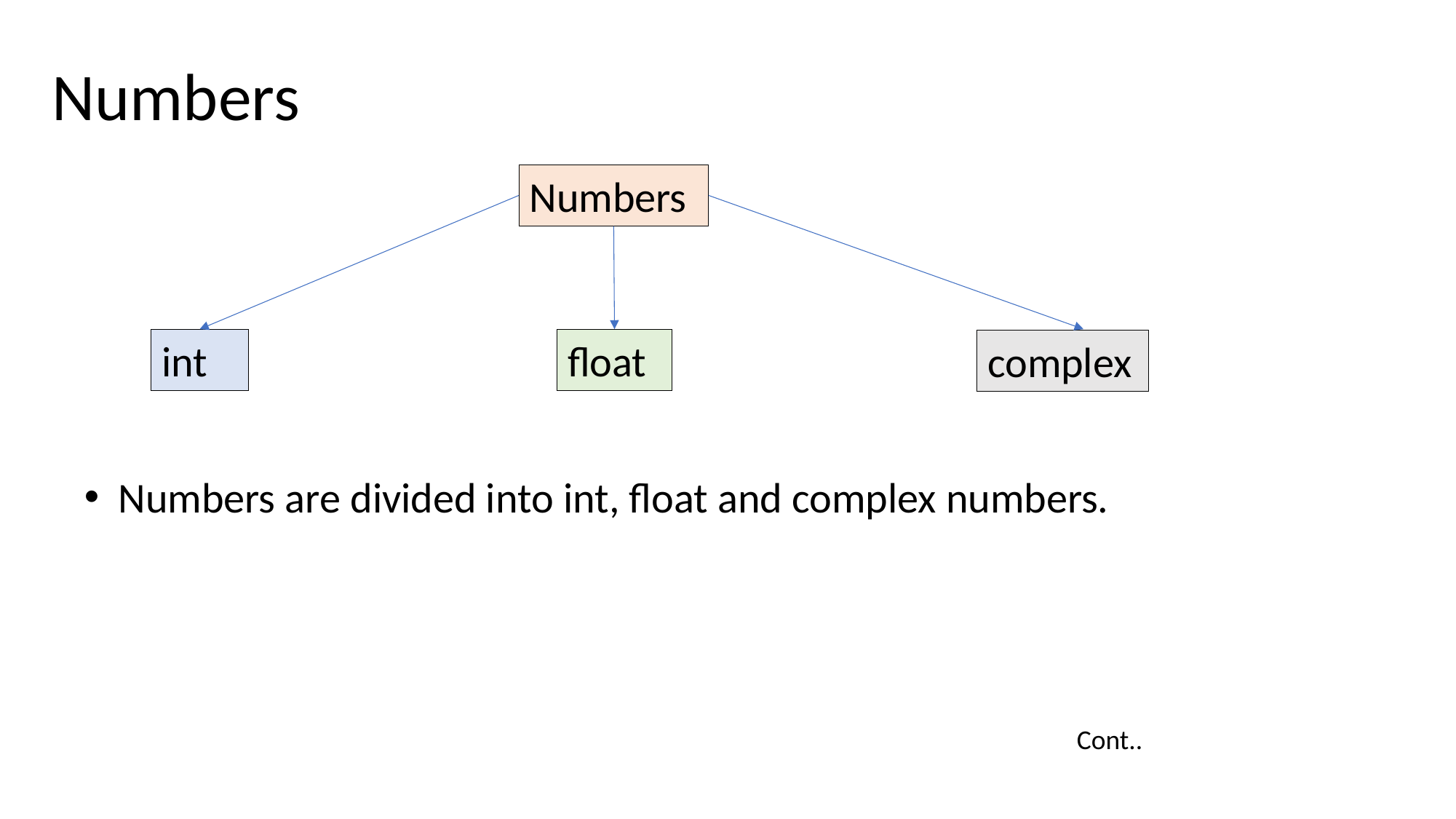

Numbers
Numbers
int
float
complex
Numbers are divided into int, float and complex numbers.

Cont..